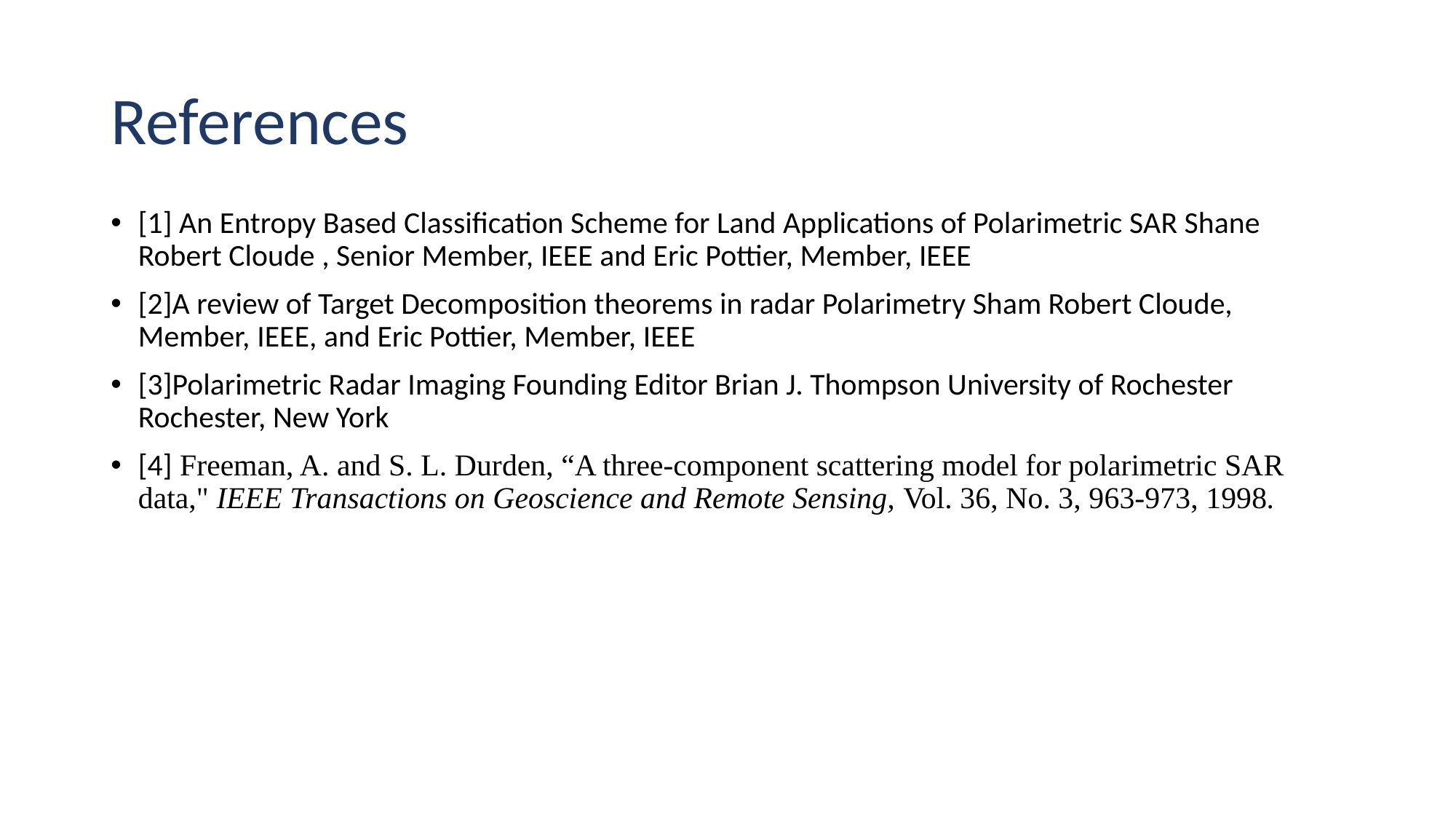

# References
[1] An Entropy Based Classification Scheme for Land Applications of Polarimetric SAR Shane Robert Cloude , Senior Member, IEEE and Eric Pottier, Member, IEEE
[2]A review of Target Decomposition theorems in radar Polarimetry Sham Robert Cloude, Member, IEEE, and Eric Pottier, Member, IEEE
[3]Polarimetric Radar Imaging Founding Editor Brian J. Thompson University of Rochester Rochester, New York
[4] Freeman, A. and S. L. Durden, “A three-component scattering model for polarimetric SAR data," IEEE Transactions on Geoscience and Remote Sensing, Vol. 36, No. 3, 963-973, 1998.